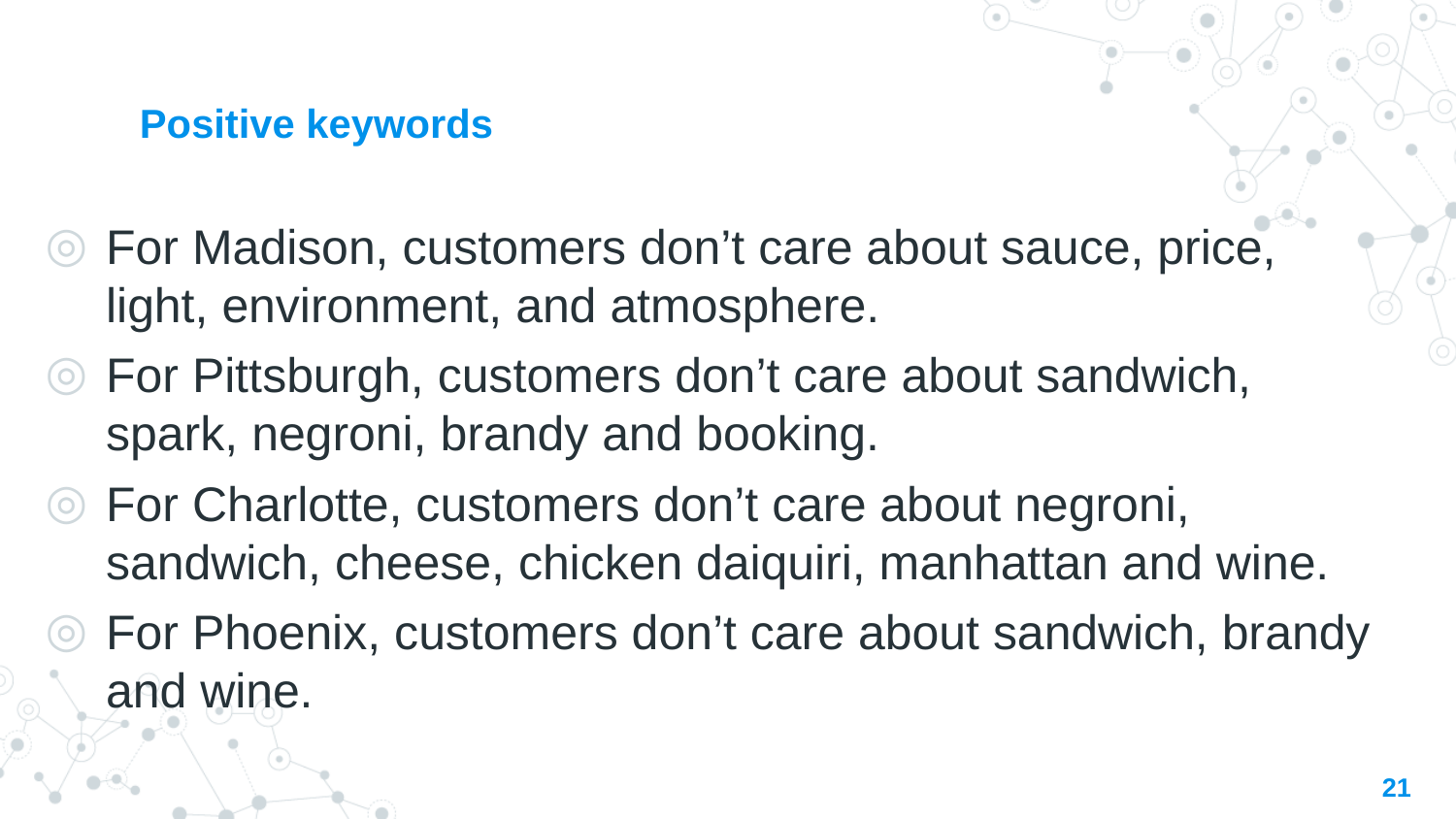

# Positive keywords
For Madison, customers don’t care about sauce, price, light, environment, and atmosphere.
For Pittsburgh, customers don’t care about sandwich, spark, negroni, brandy and booking.
For Charlotte, customers don’t care about negroni, sandwich, cheese, chicken daiquiri, manhattan and wine.
For Phoenix, customers don’t care about sandwich, brandy and wine.

21